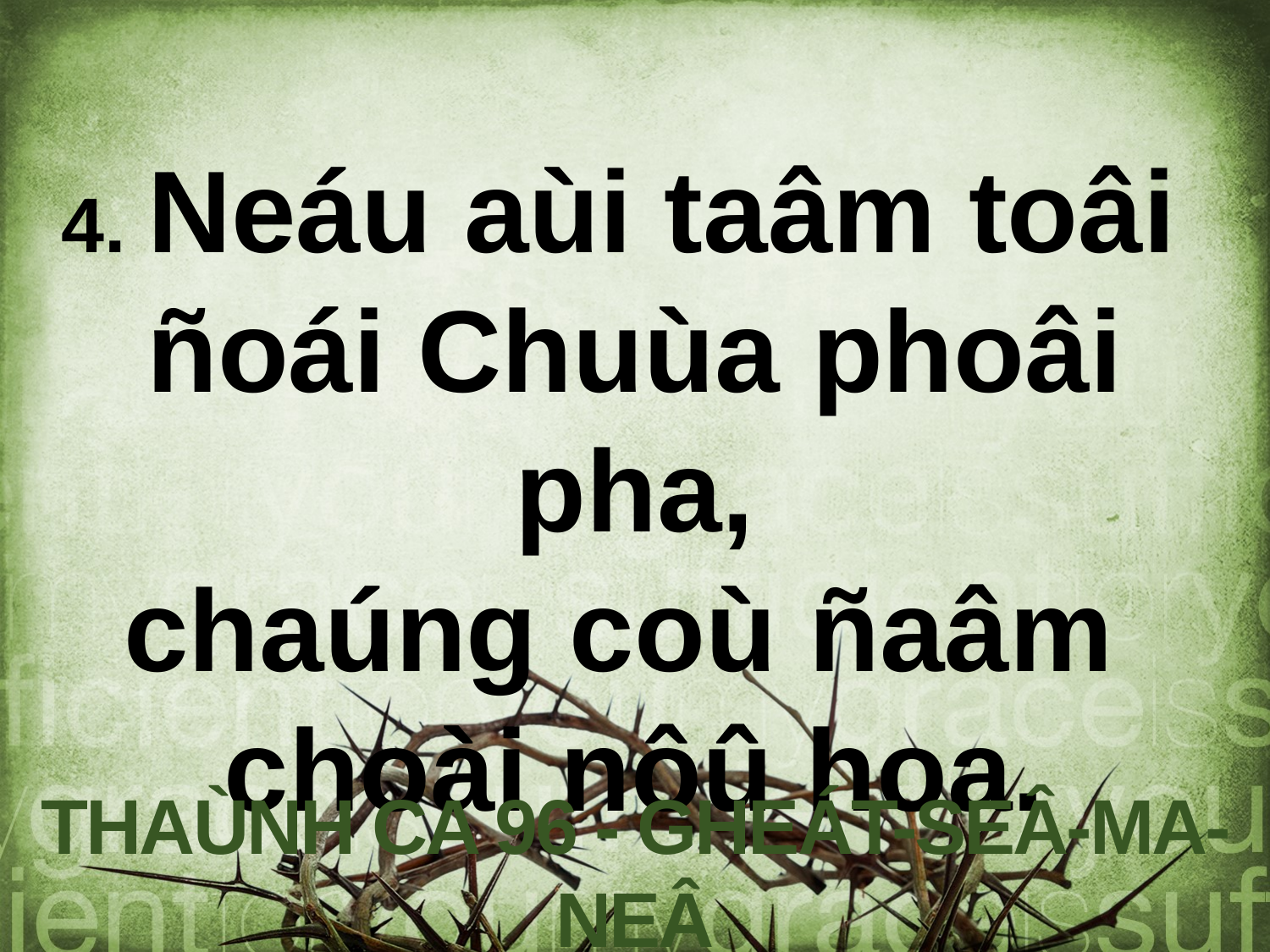

4. Neáu aùi taâm toâi
ñoái Chuùa phoâi pha,
chaúng coù ñaâm
choài nôû hoa.
THAÙNH CA 96 - GHEÁT-SEÂ-MA-NEÂ